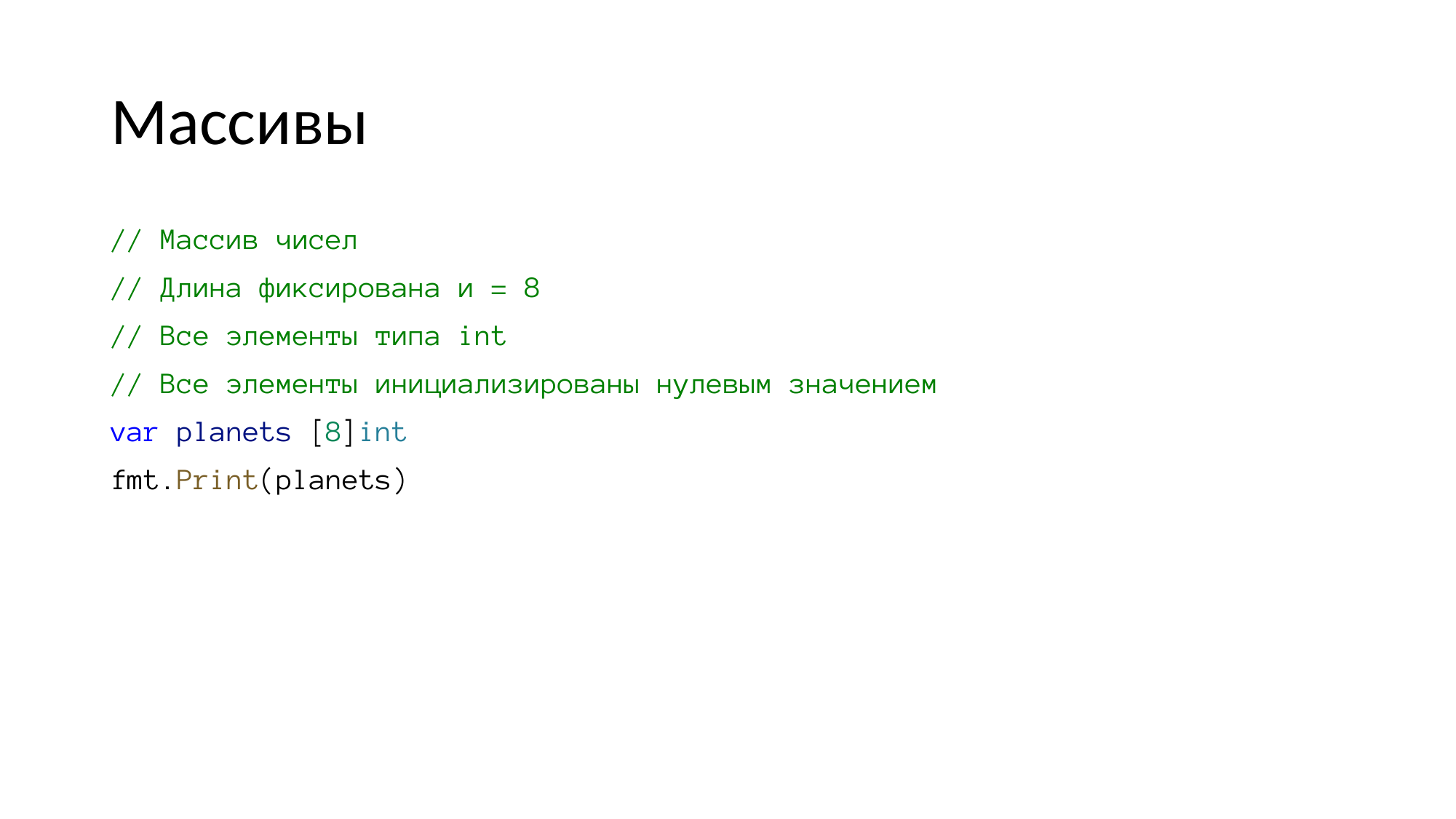

# Массивы
// Массив чисел
// Длина фиксирована и = 8
// Все элементы типа int
// Все элементы инициализированы нулевым значением
var planets [8]int
fmt.Print(planets)